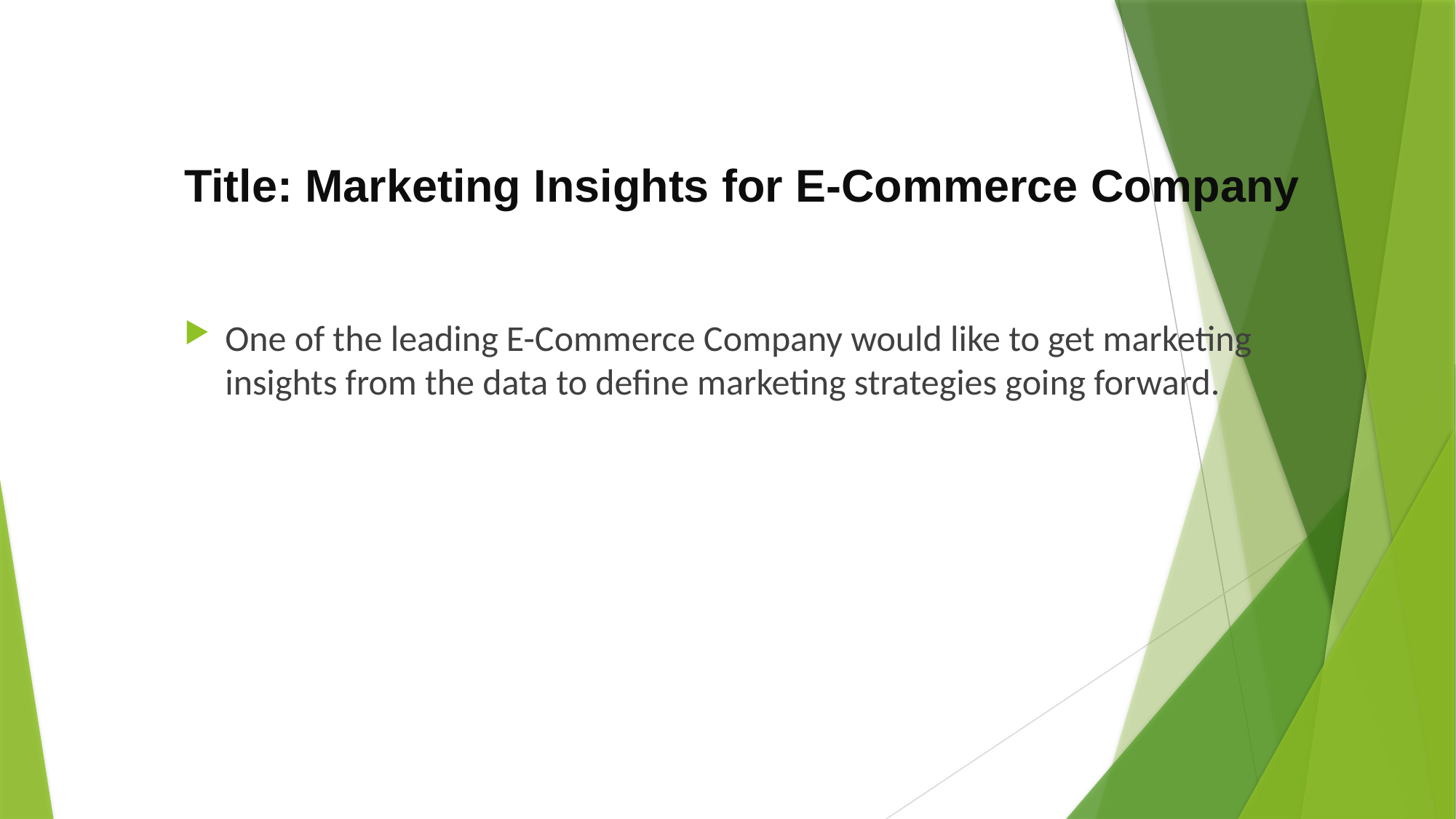

# Title: Marketing Insights for E-Commerce Company
One of the leading E-Commerce Company would like to get marketing insights from the data to define marketing strategies going forward.